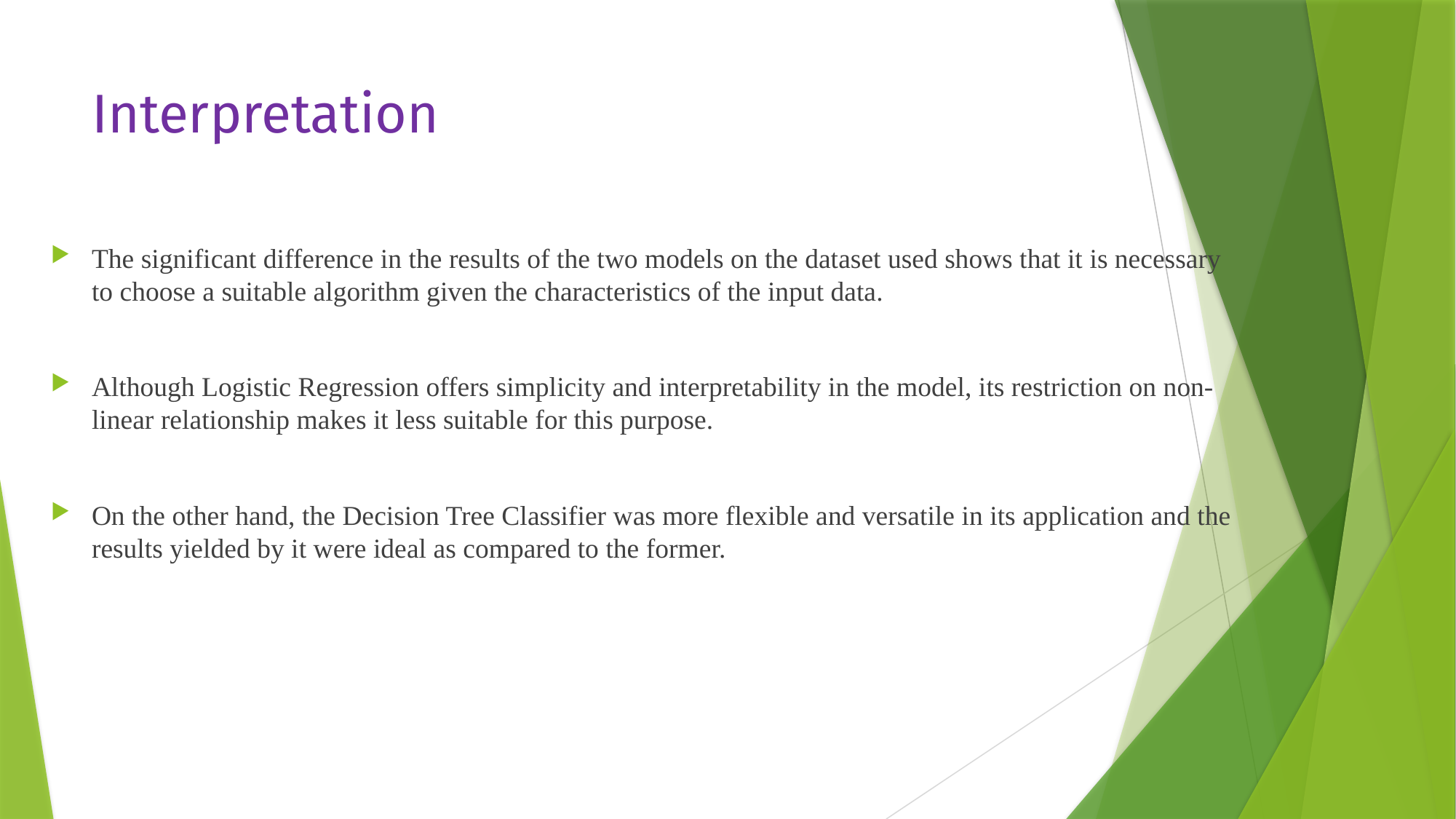

# Interpretation
The significant difference in the results of the two models on the dataset used shows that it is necessary to choose a suitable algorithm given the characteristics of the input data.

Although Logistic Regression offers simplicity and interpretability in the model, its restriction on non-linear relationship makes it less suitable for this purpose.

On the other hand, the Decision Tree Classifier was more flexible and versatile in its application and the results yielded by it were ideal as compared to the former.